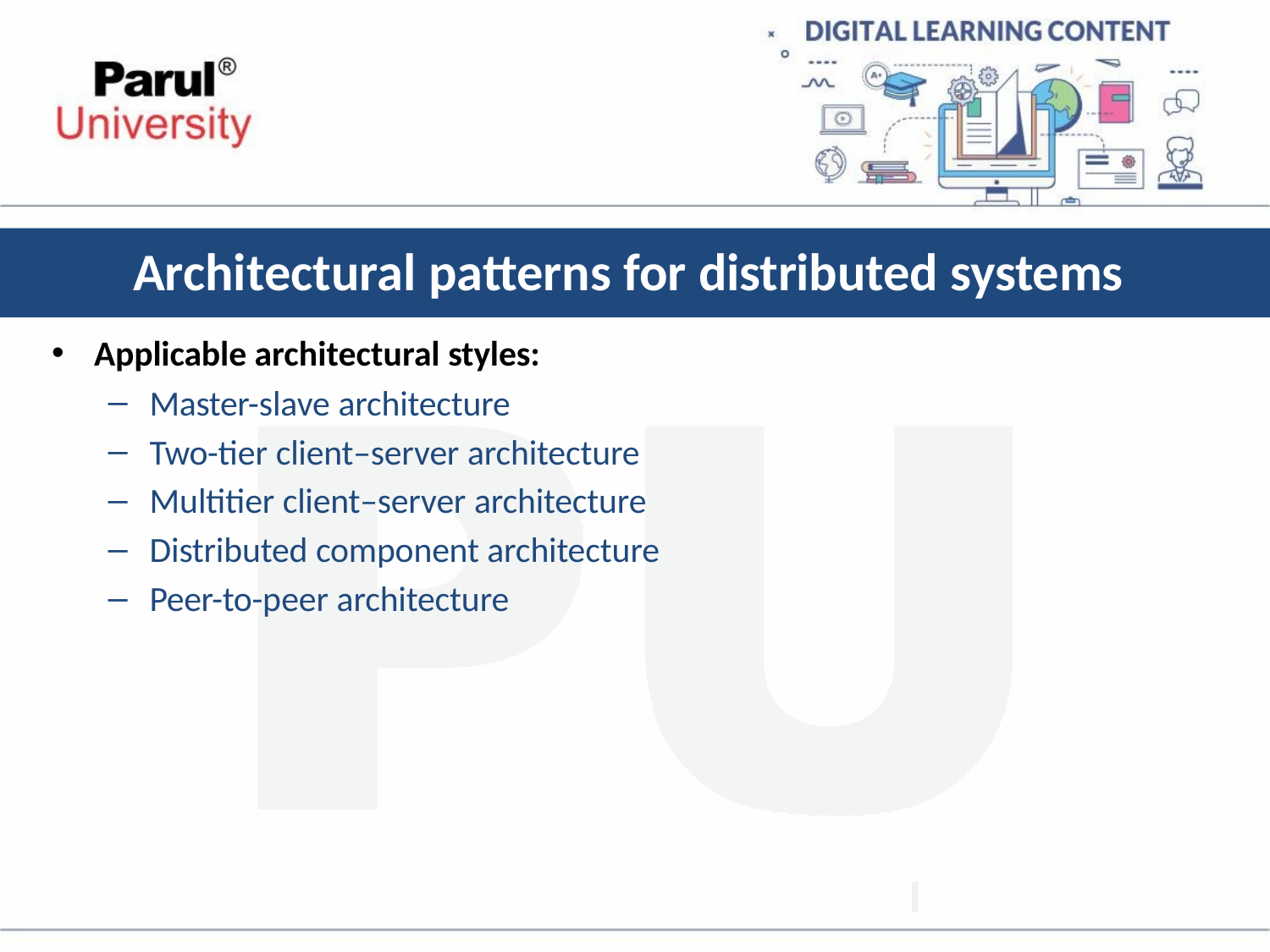

# Architectural patterns for distributed systems
Applicable architectural styles:
Master-slave architecture
Two-tier client–server architecture
Multitier client–server architecture
Distributed component architecture
Peer-to-peer architecture